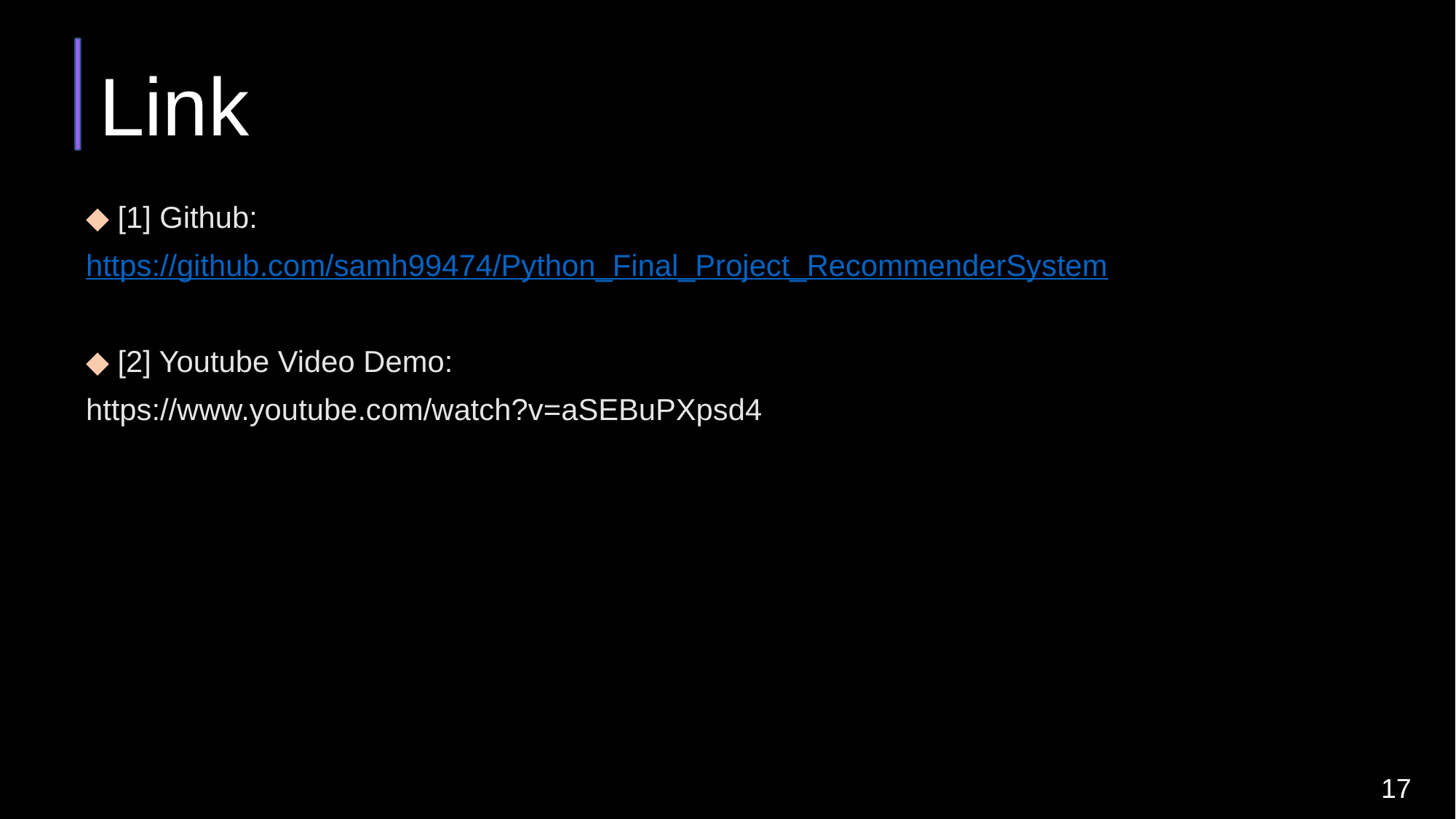

Link
◆ [1] Github:
https://github.com/samh99474/Python_Final_Project_RecommenderSystem

◆ [2] Youtube Video Demo:
https://www.youtube.com/watch?v=aSEBuPXpsd4
17